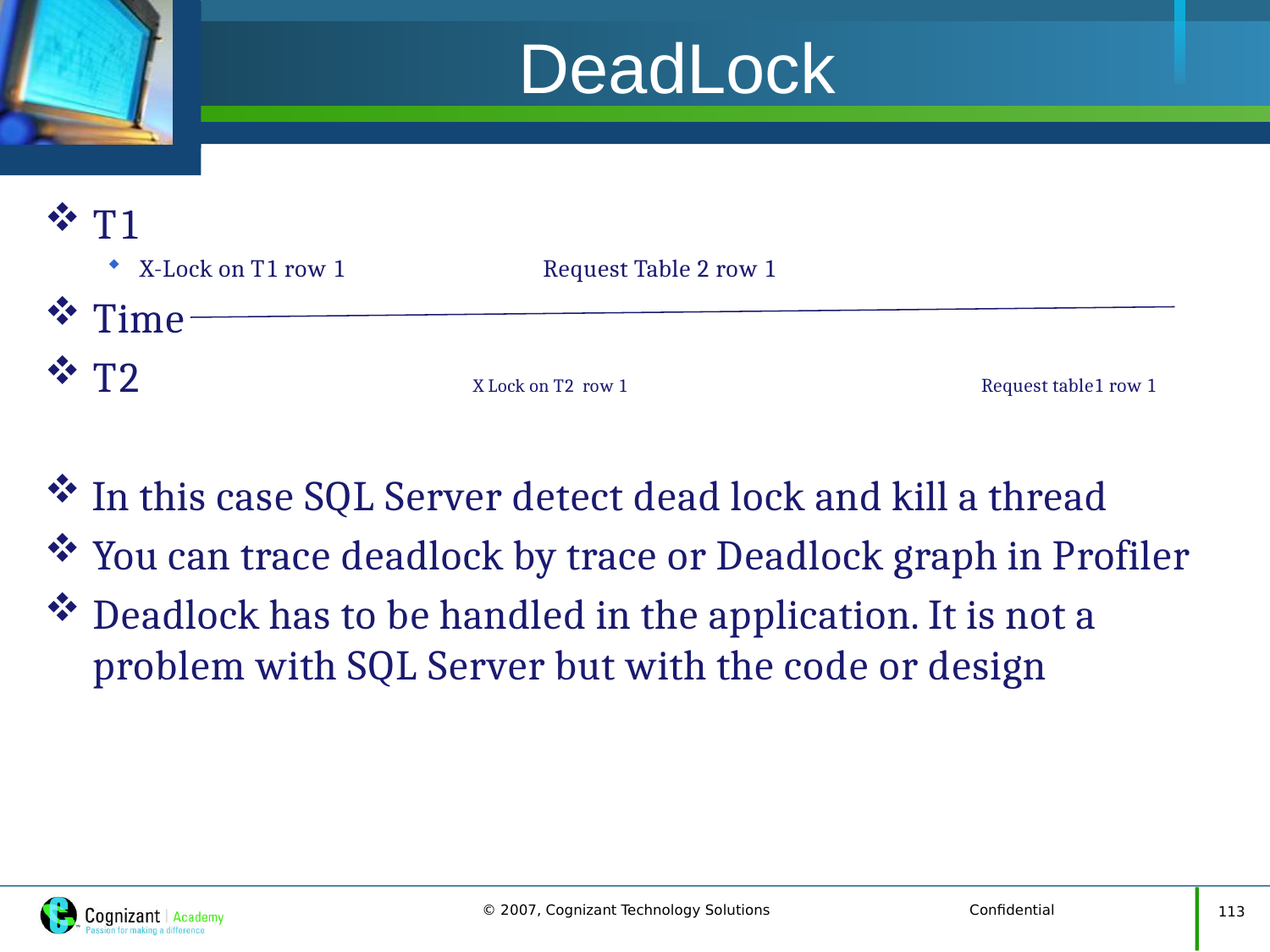

# DeadLock
T1
X-Lock on T1 row 1		    Request Table 2 row 1
Time
T2			X Lock on T2  row 1    			Request table1 row 1

In this case SQL Server detect dead lock and kill a thread
You can trace deadlock by trace or Deadlock graph in Profiler
Deadlock has to be handled in the application. It is not a problem with SQL Server but with the code or design

113